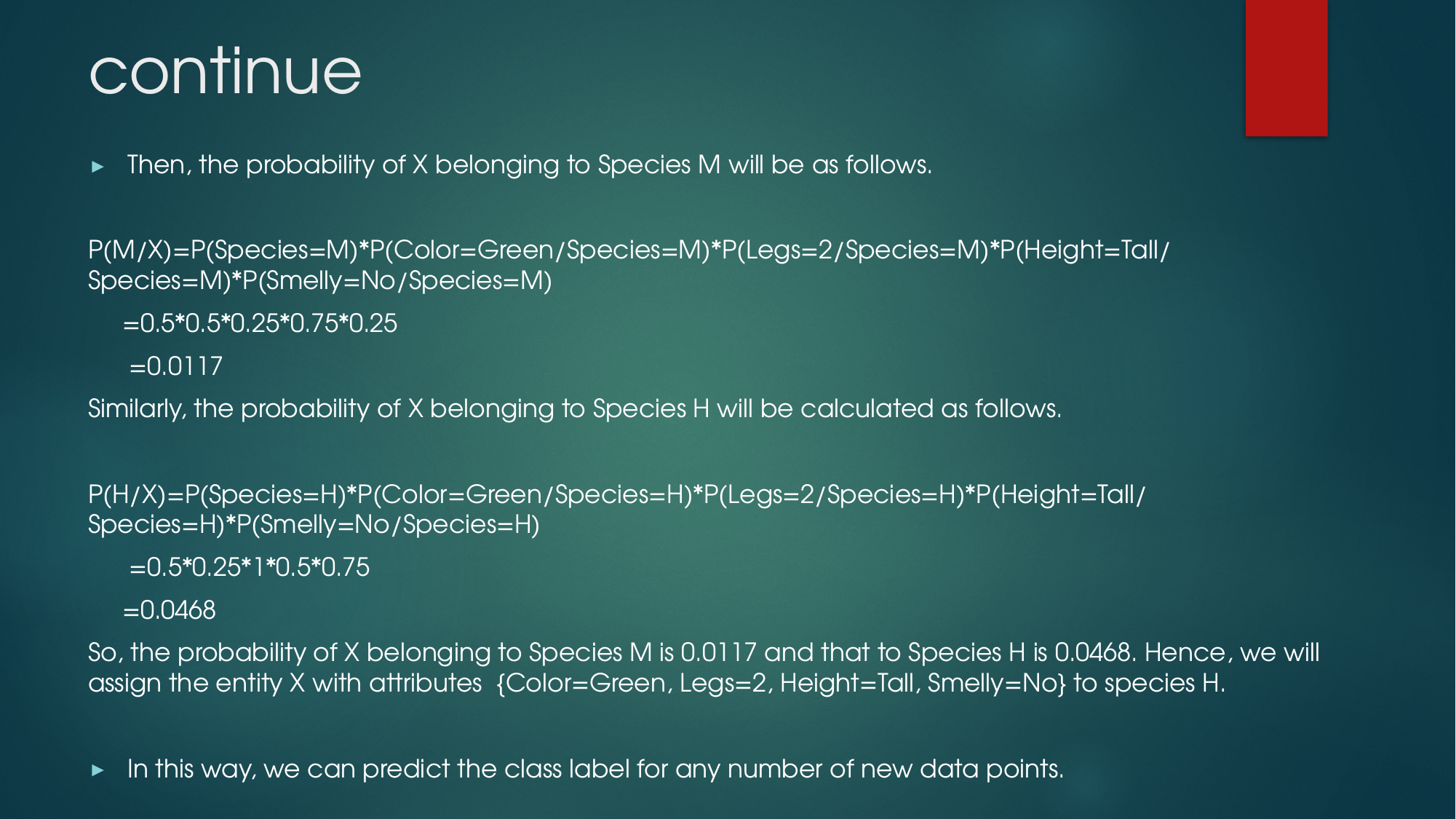

# continue
Then, the probability of X belonging to Species M will be as follows.

P(M/X)=P(Species=M)*P(Color=Green/Species=M)*P(Legs=2/Species=M)*P(Height=Tall/Species=M)*P(Smelly=No/Species=M)
     =0.5*0.5*0.25*0.75*0.25
      =0.0117
Similarly, the probability of X belonging to Species H will be calculated as follows.

P(H/X)=P(Species=H)*P(Color=Green/Species=H)*P(Legs=2/Species=H)*P(Height=Tall/Species=H)*P(Smelly=No/Species=H)
      =0.5*0.25*1*0.5*0.75
     =0.0468
So, the probability of X belonging to Species M is 0.0117 and that to Species H is 0.0468. Hence, we will assign the entity X with attributes  {Color=Green, Legs=2, Height=Tall, Smelly=No} to species H.

In this way, we can predict the class label for any number of new data points.